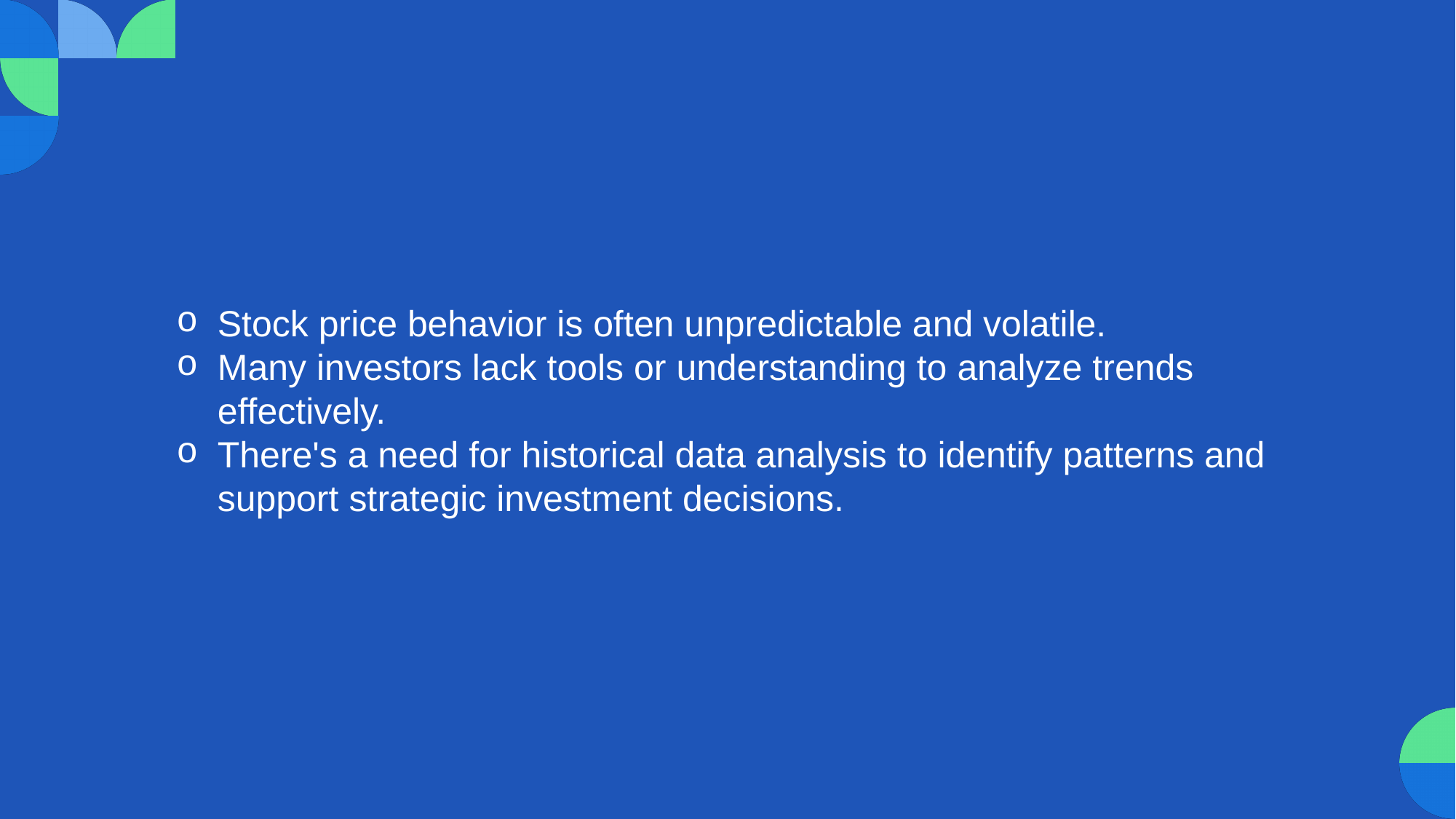

Stock price behavior is often unpredictable and volatile.
Many investors lack tools or understanding to analyze trends effectively.
There's a need for historical data analysis to identify patterns and support strategic investment decisions.